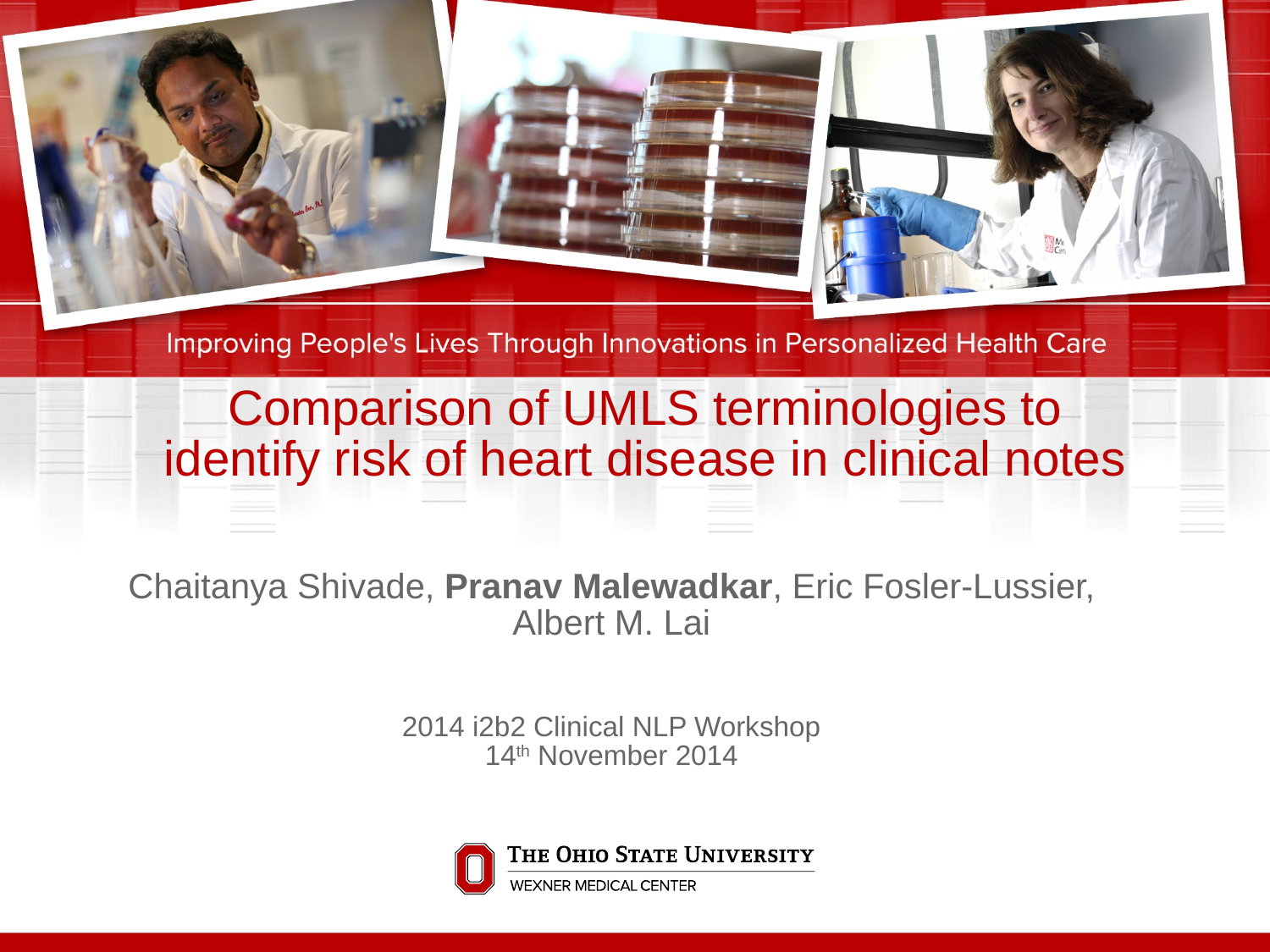

# Comparison of UMLS terminologies to identify risk of heart disease in clinical notes
Chaitanya Shivade, Pranav Malewadkar, Eric Fosler-Lussier, Albert M. Lai

2014 i2b2 Clinical NLP Workshop
14th November 2014